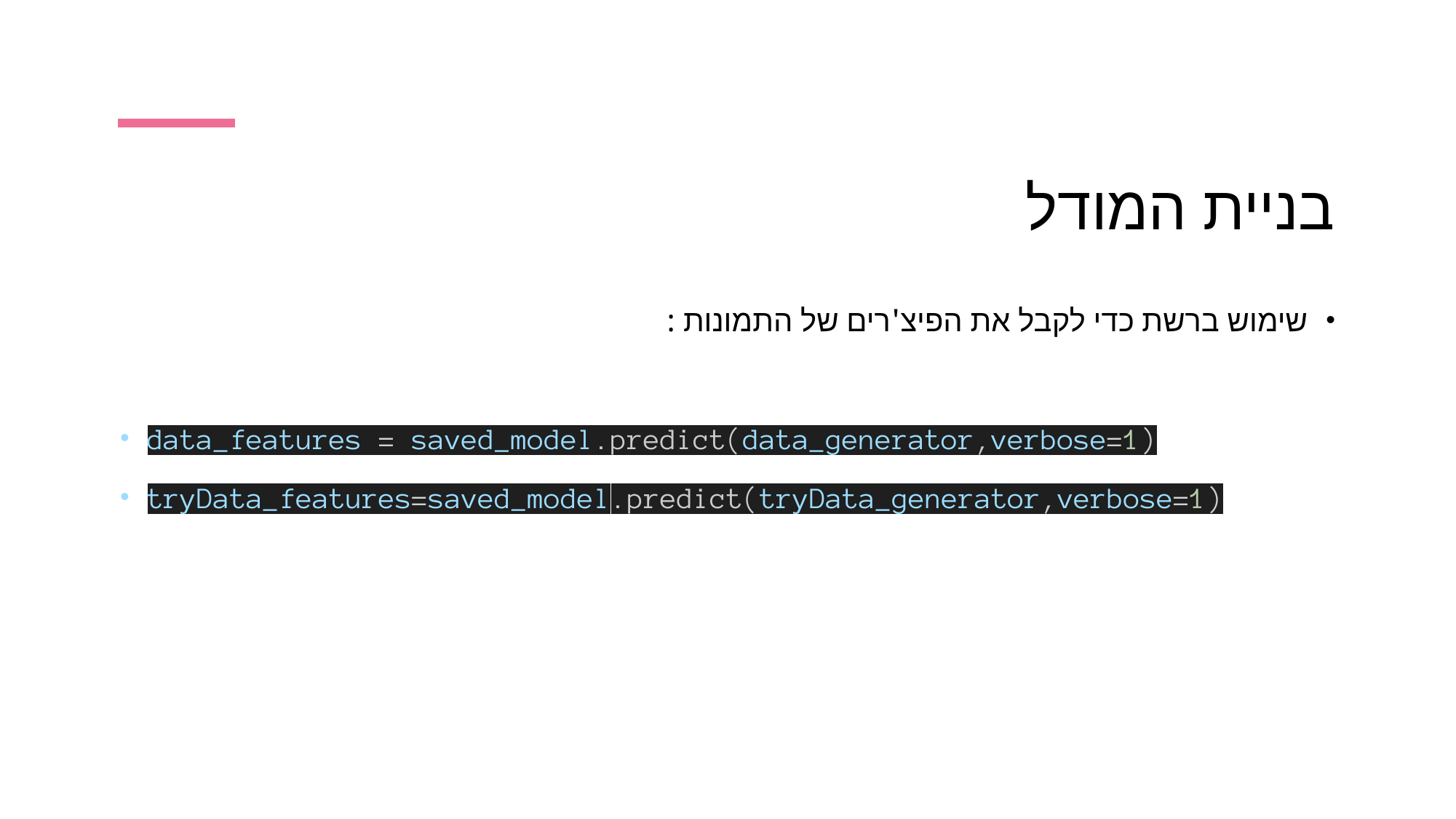

# בניית המודל
שימוש ברשת כדי לקבל את הפיצ'רים של התמונות :

data_features = saved_model.predict(data_generator,verbose=1)
tryData_features=saved_model.predict(tryData_generator,verbose=1)